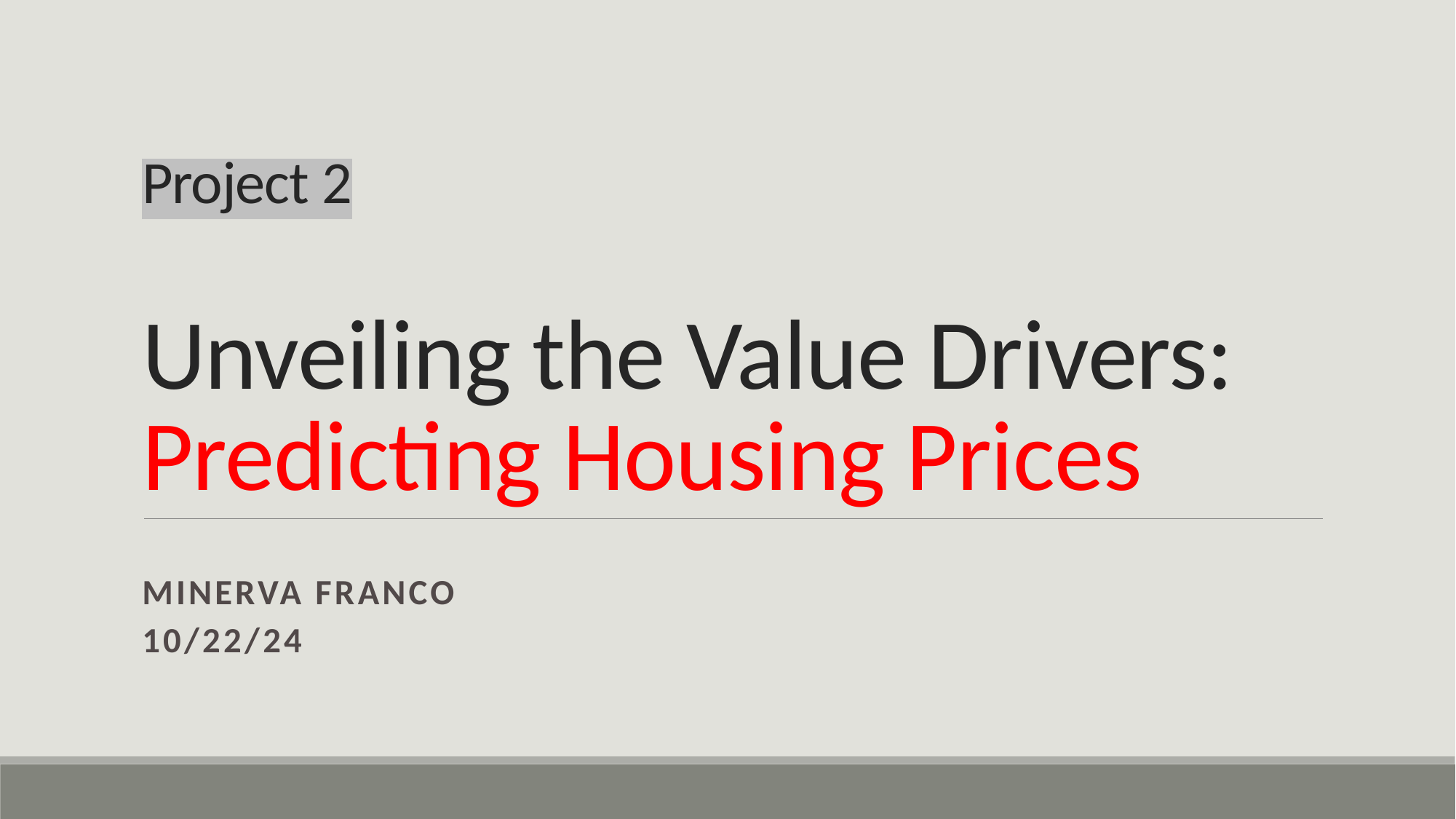

# Project 2 Unveiling the Value Drivers: Predicting Housing Prices

Minerva franco
10/22/24